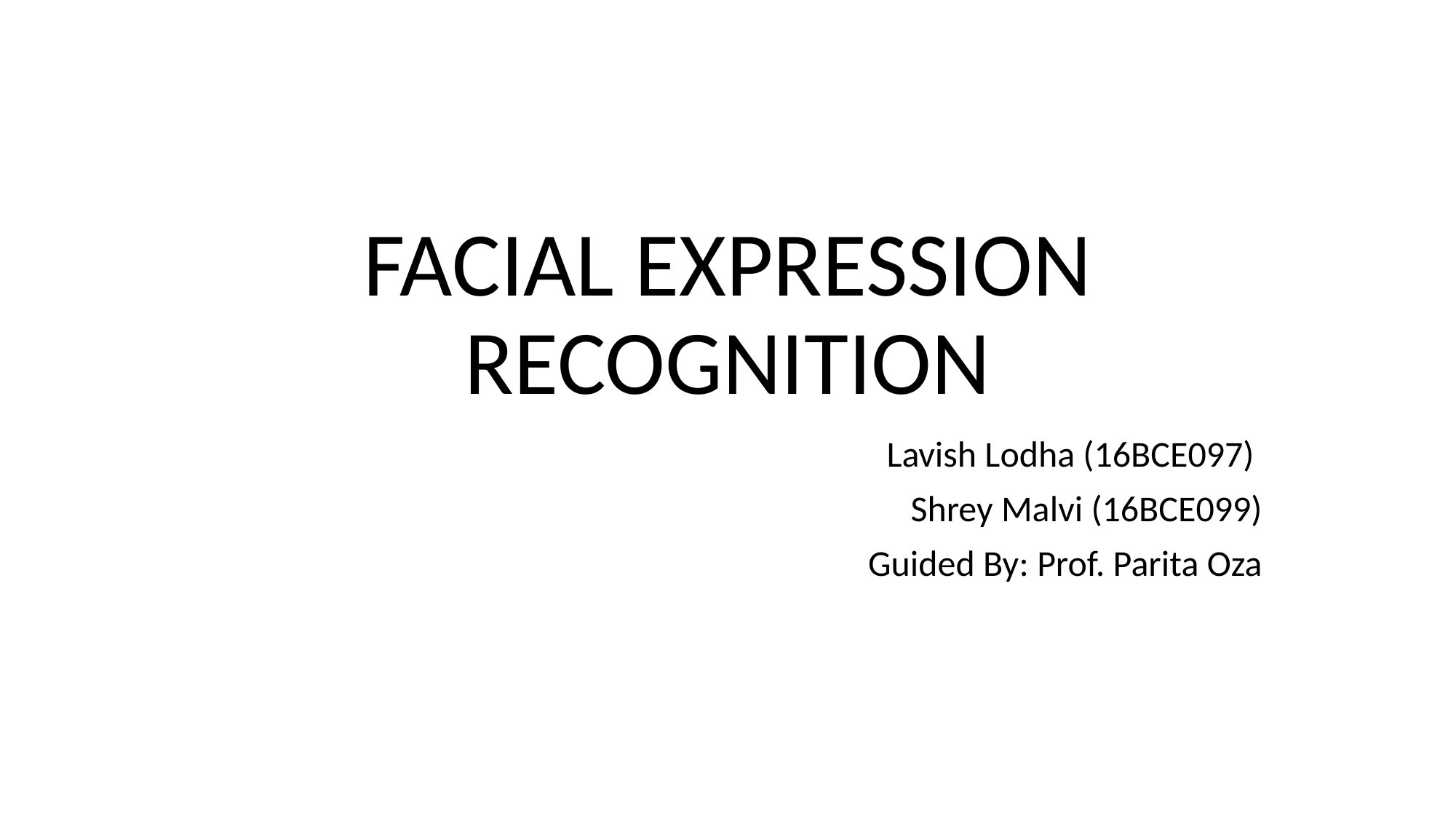

# FACIAL EXPRESSION RECOGNITION
Lavish Lodha (16BCE097)
Shrey Malvi (16BCE099)
Guided By: Prof. Parita Oza